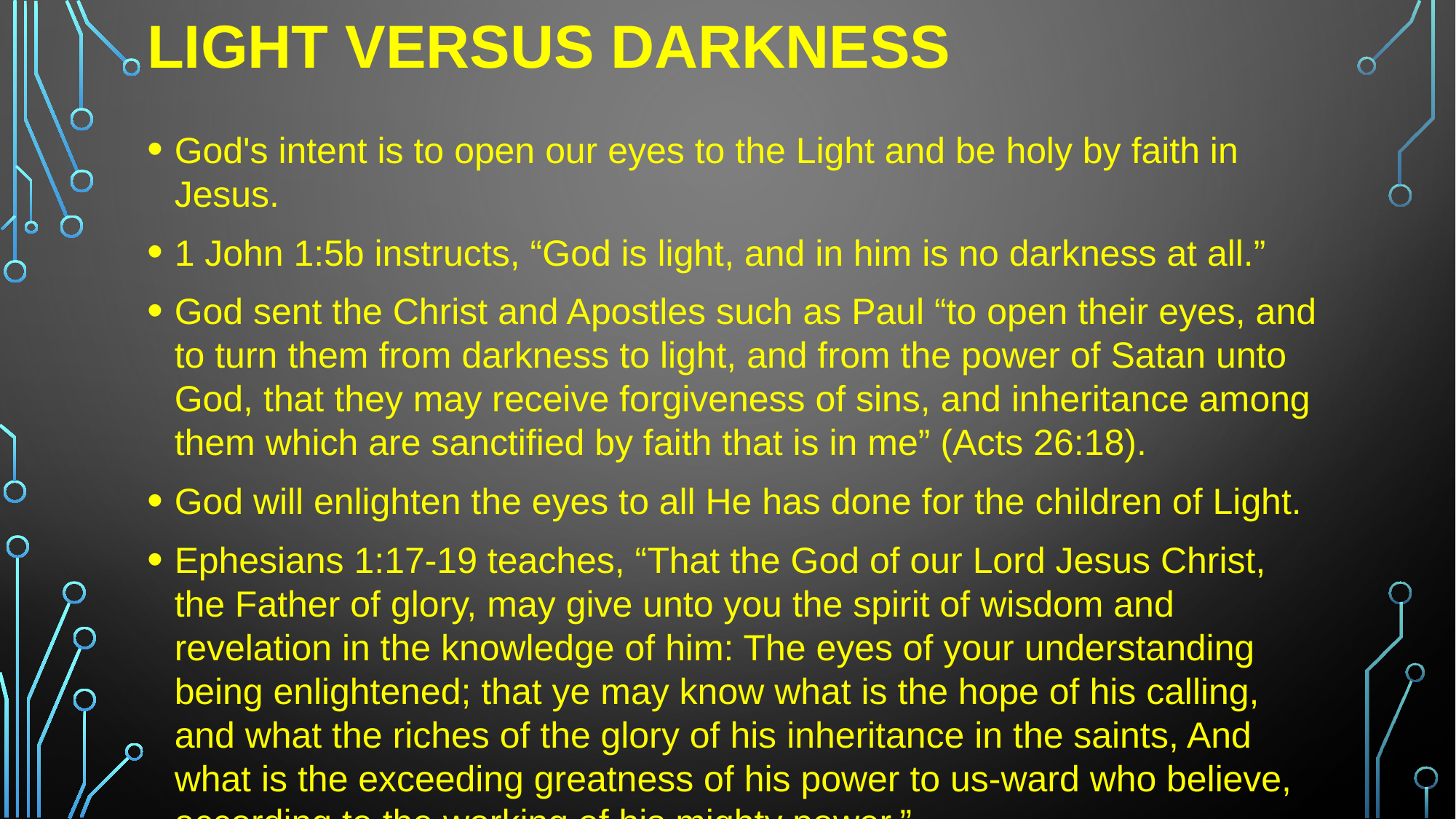

# Light Versus Darkness
God's intent is to open our eyes to the Light and be holy by faith in Jesus.
1 John 1:5b instructs, “God is light, and in him is no darkness at all.”
God sent the Christ and Apostles such as Paul “to open their eyes, and to turn them from darkness to light, and from the power of Satan unto God, that they may receive forgiveness of sins, and inheritance among them which are sanctified by faith that is in me” (Acts 26:18).
God will enlighten the eyes to all He has done for the children of Light.
Ephesians 1:17-19 teaches, “That the God of our Lord Jesus Christ, the Father of glory, may give unto you the spirit of wisdom and revelation in the knowledge of him: The eyes of your understanding being enlightened; that ye may know what is the hope of his calling, and what the riches of the glory of his inheritance in the saints, And what is the exceeding greatness of his power to us-ward who believe, according to the working of his mighty power.”